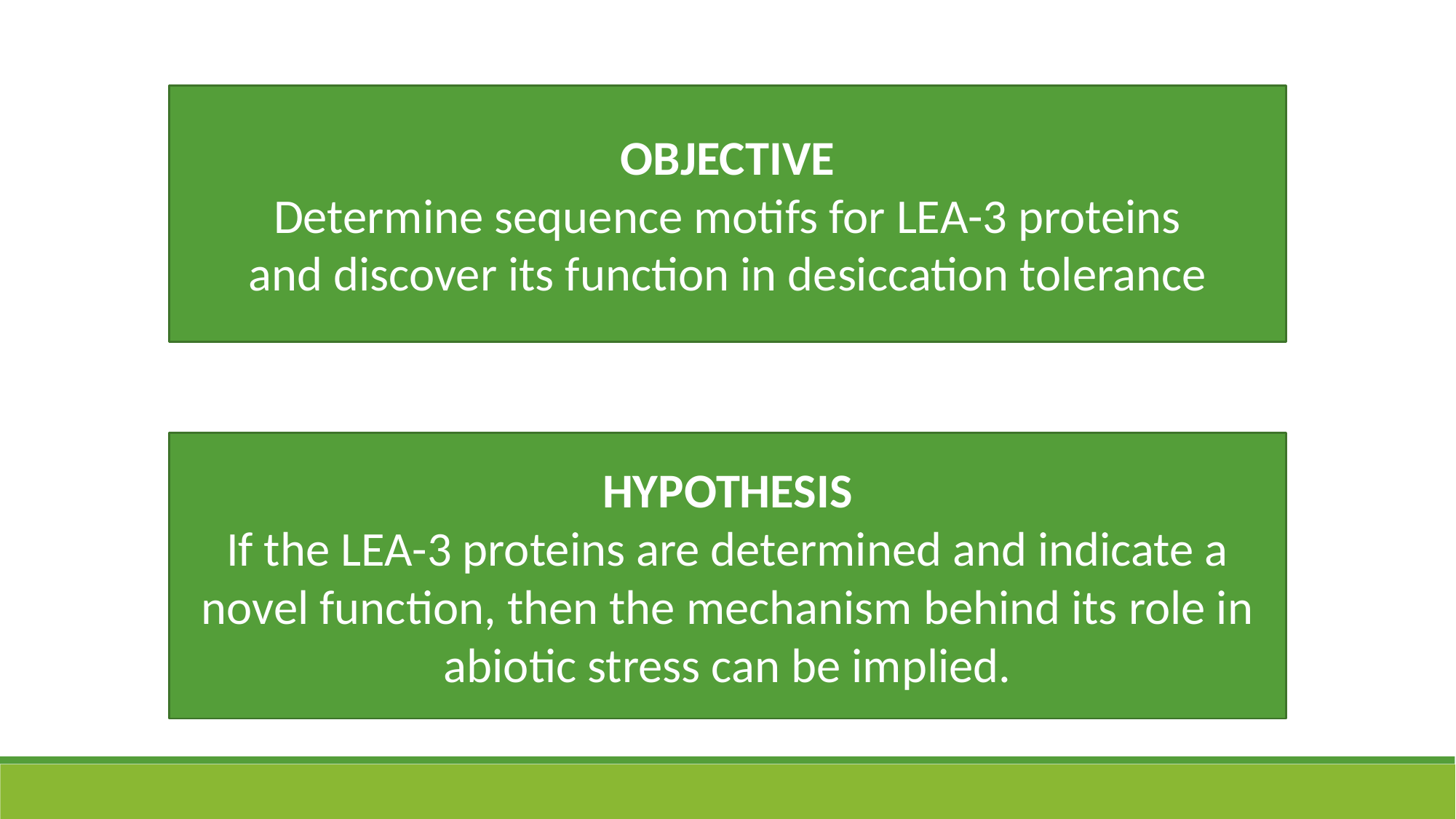

OBJECTIVE
Determine sequence motifs for LEA-3 proteins and discover its function in desiccation tolerance
HYPOTHESIS
If the LEA-3 proteins are determined and indicate a novel function, then the mechanism behind its role in abiotic stress can be implied.